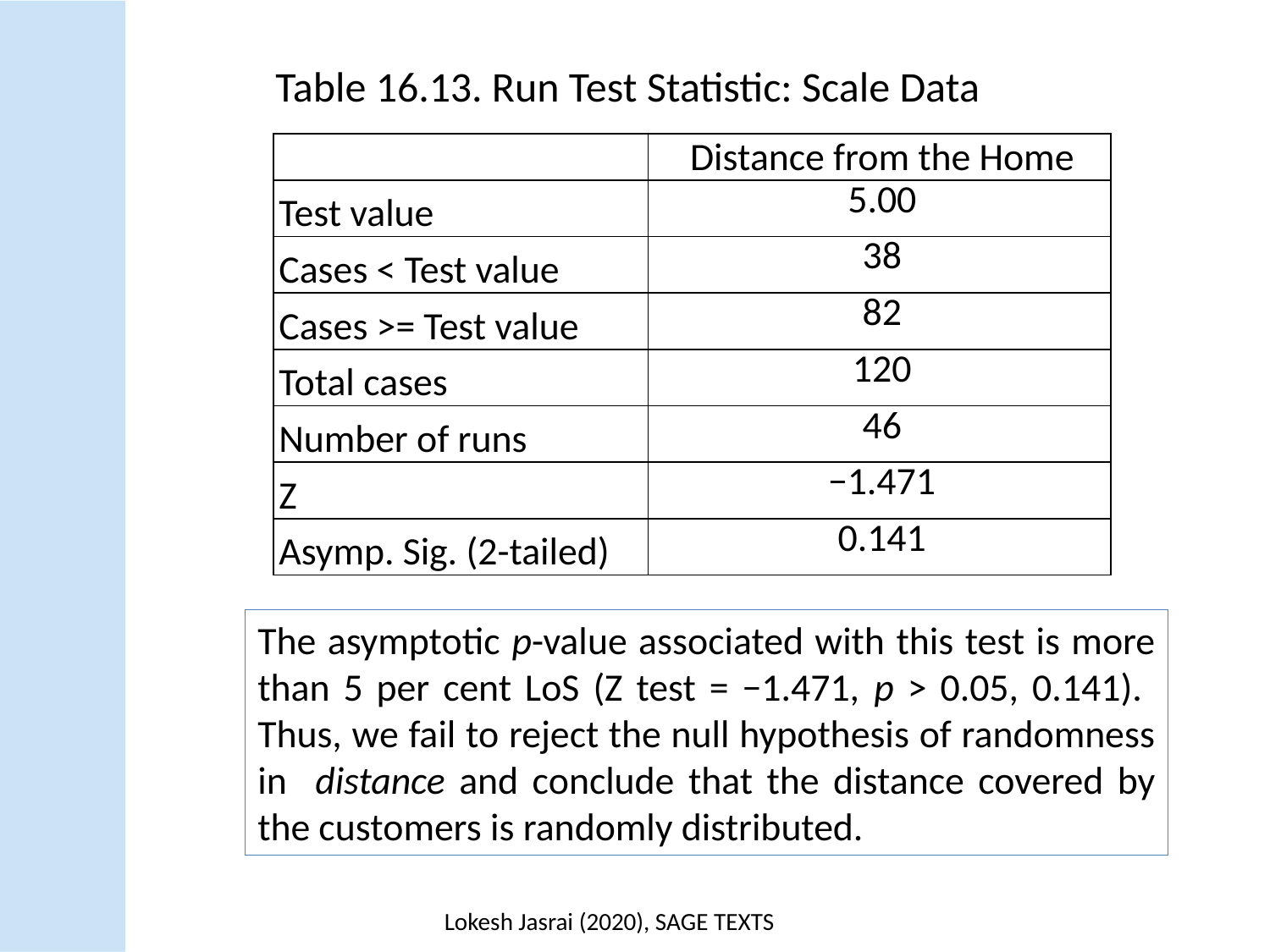

Table 16.13. Run Test Statistic: Scale Data
|  | Distance from the Home |
| --- | --- |
| Test value | 5.00 |
| Cases < Test value | 38 |
| Cases >= Test value | 82 |
| Total cases | 120 |
| Number of runs | 46 |
| Z | −1.471 |
| Asymp. Sig. (2-tailed) | 0.141 |
The asymptotic p-value associated with this test is more than 5 per cent LoS (Z test = −1.471, p > 0.05, 0.141).  Thus, we fail to reject the null hypothesis of randomness in  distance and conclude that the distance covered by the customers is randomly distributed.
Lokesh Jasrai (2020), SAGE TEXTS